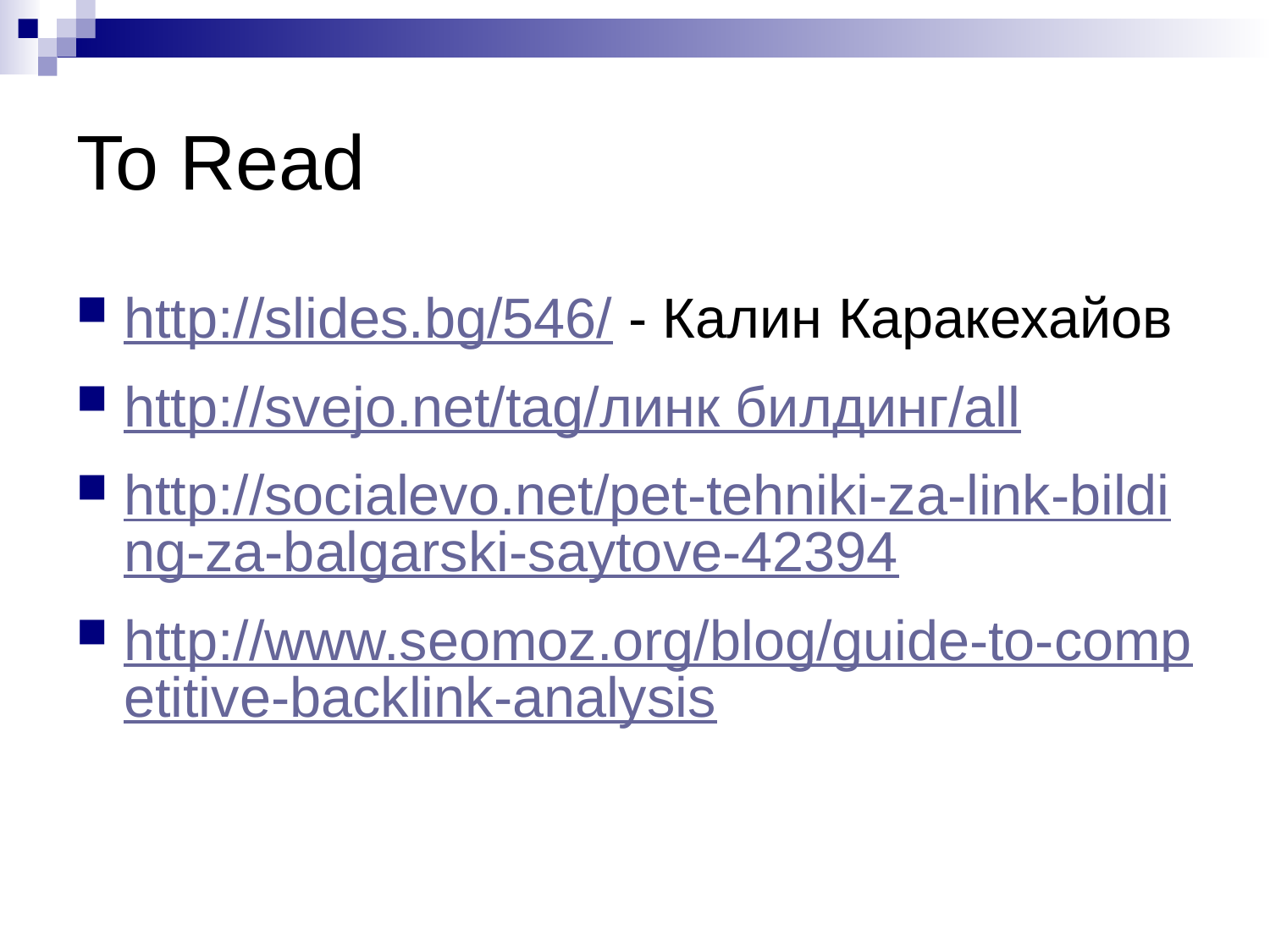

# To Read
http://slides.bg/546/ - Калин Каракехайов
http://svejo.net/tag/линк билдинг/all
http://socialevo.net/pet-tehniki-za-link-bilding-za-balgarski-saytove-42394
http://www.seomoz.org/blog/guide-to-competitive-backlink-analysis